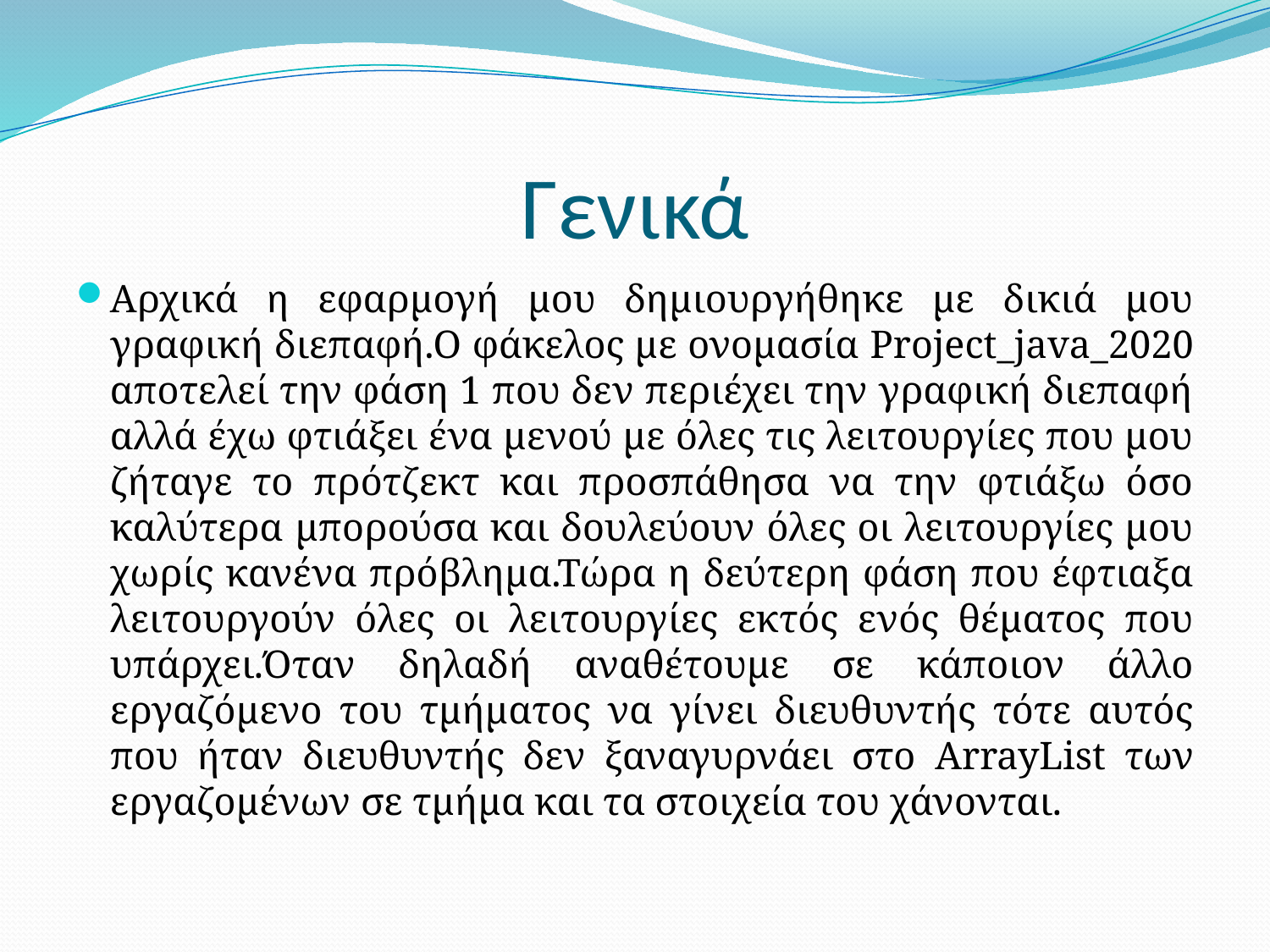

# Γενικά
Αρχικά η εφαρμογή μου δημιουργήθηκε με δικιά μου γραφική διεπαφή.Ο φάκελος με ονομασία Project_java_2020 αποτελεί την φάση 1 που δεν περιέχει την γραφική διεπαφή αλλά έχω φτιάξει ένα μενού με όλες τις λειτουργίες που μου ζήταγε το πρότζεκτ και προσπάθησα να την φτιάξω όσο καλύτερα μπορούσα και δουλεύουν όλες οι λειτουργίες μου χωρίς κανένα πρόβλημα.Τώρα η δεύτερη φάση που έφτιαξα λειτουργούν όλες οι λειτουργίες εκτός ενός θέματος που υπάρχει.Όταν δηλαδή αναθέτουμε σε κάποιον άλλο εργαζόμενο του τμήματος να γίνει διευθυντής τότε αυτός που ήταν διευθυντής δεν ξαναγυρνάει στο ArrayList των εργαζομένων σε τμήμα και τα στοιχεία του χάνονται.